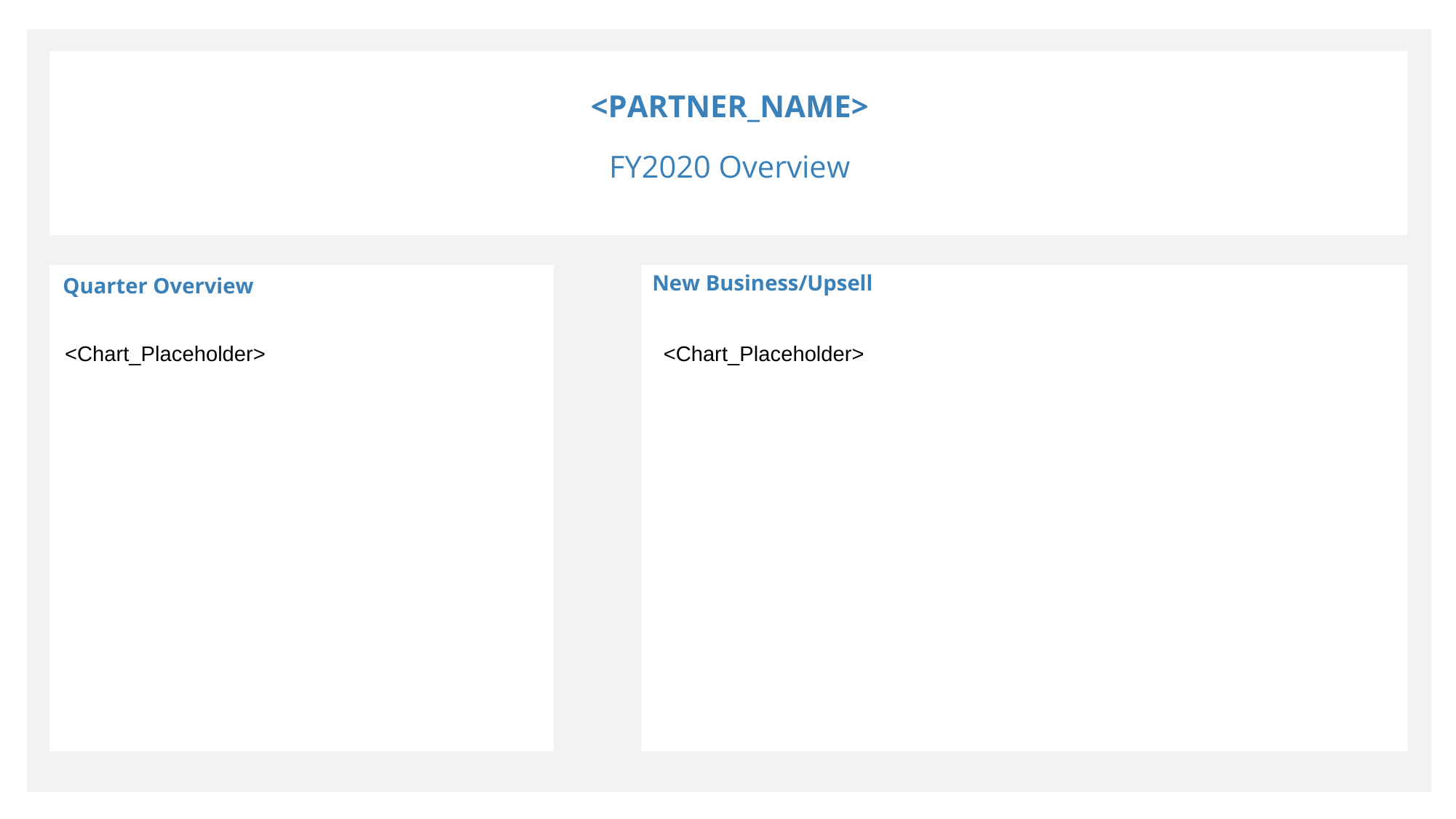

<PARTNER_NAME>
FY2020 Overview

New Business/Upsell

Quarter Overview
<Chart_Placeholder>
<Chart_Placeholder>